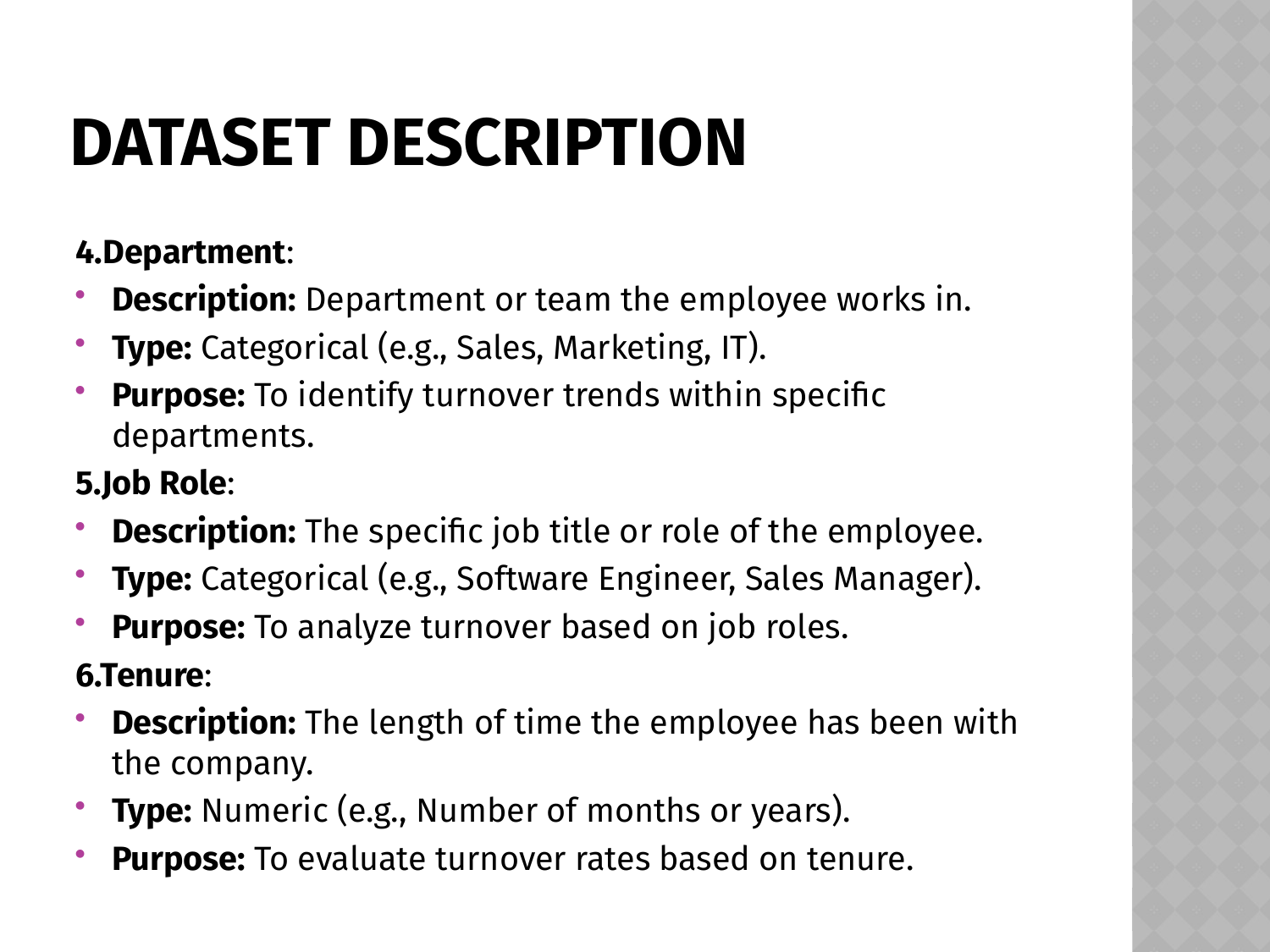

# Dataset description
4.Department:
Description: Department or team the employee works in.
Type: Categorical (e.g., Sales, Marketing, IT).
Purpose: To identify turnover trends within specific departments.
5.Job Role:
Description: The specific job title or role of the employee.
Type: Categorical (e.g., Software Engineer, Sales Manager).
Purpose: To analyze turnover based on job roles.
6.Tenure:
Description: The length of time the employee has been with the company.
Type: Numeric (e.g., Number of months or years).
Purpose: To evaluate turnover rates based on tenure.